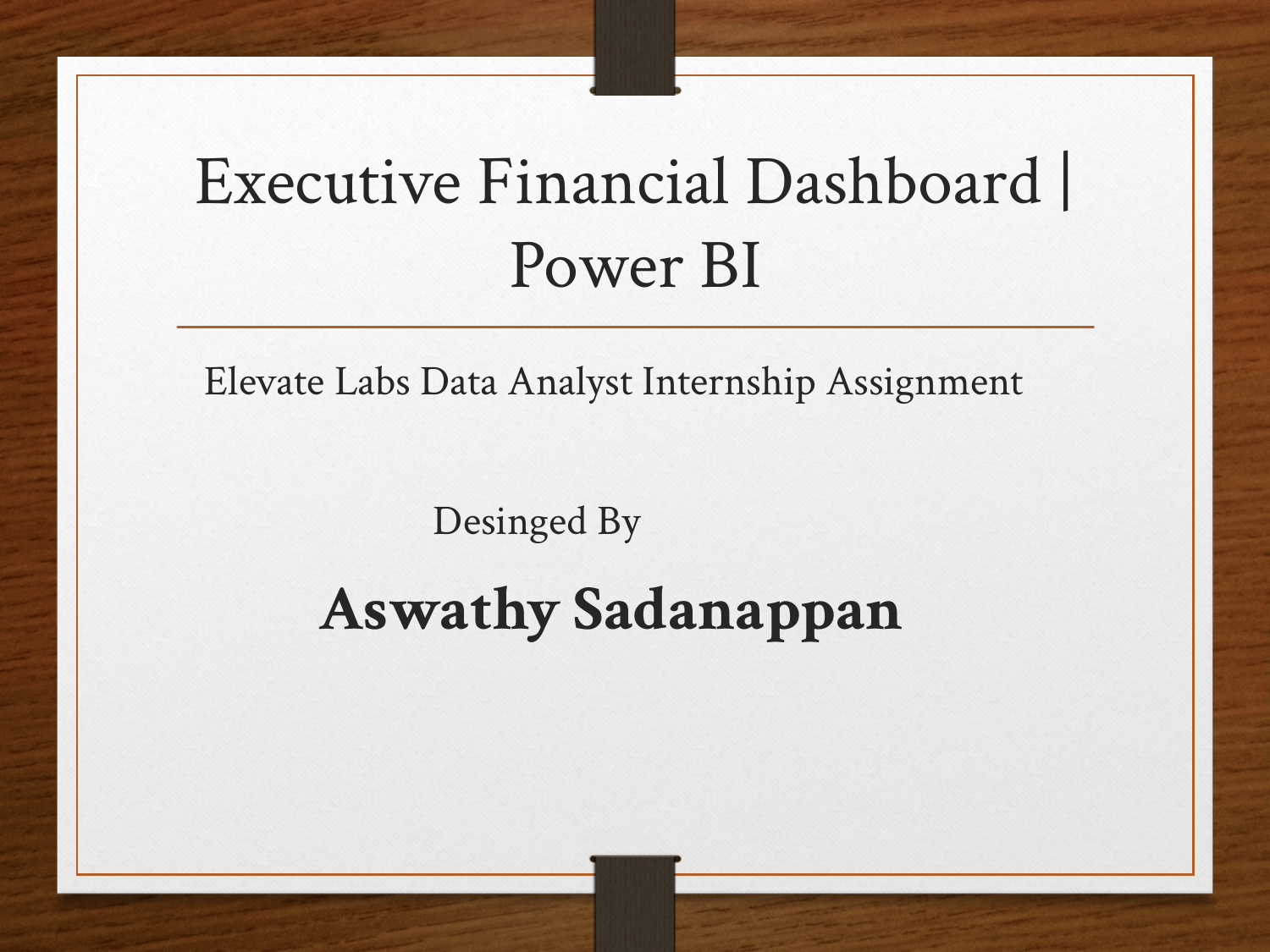

# Executive Financial Dashboard | Power BI
   Elevate Labs Data Analyst Internship Assignment

                           Desinged By
               Aswathy Sadanappan